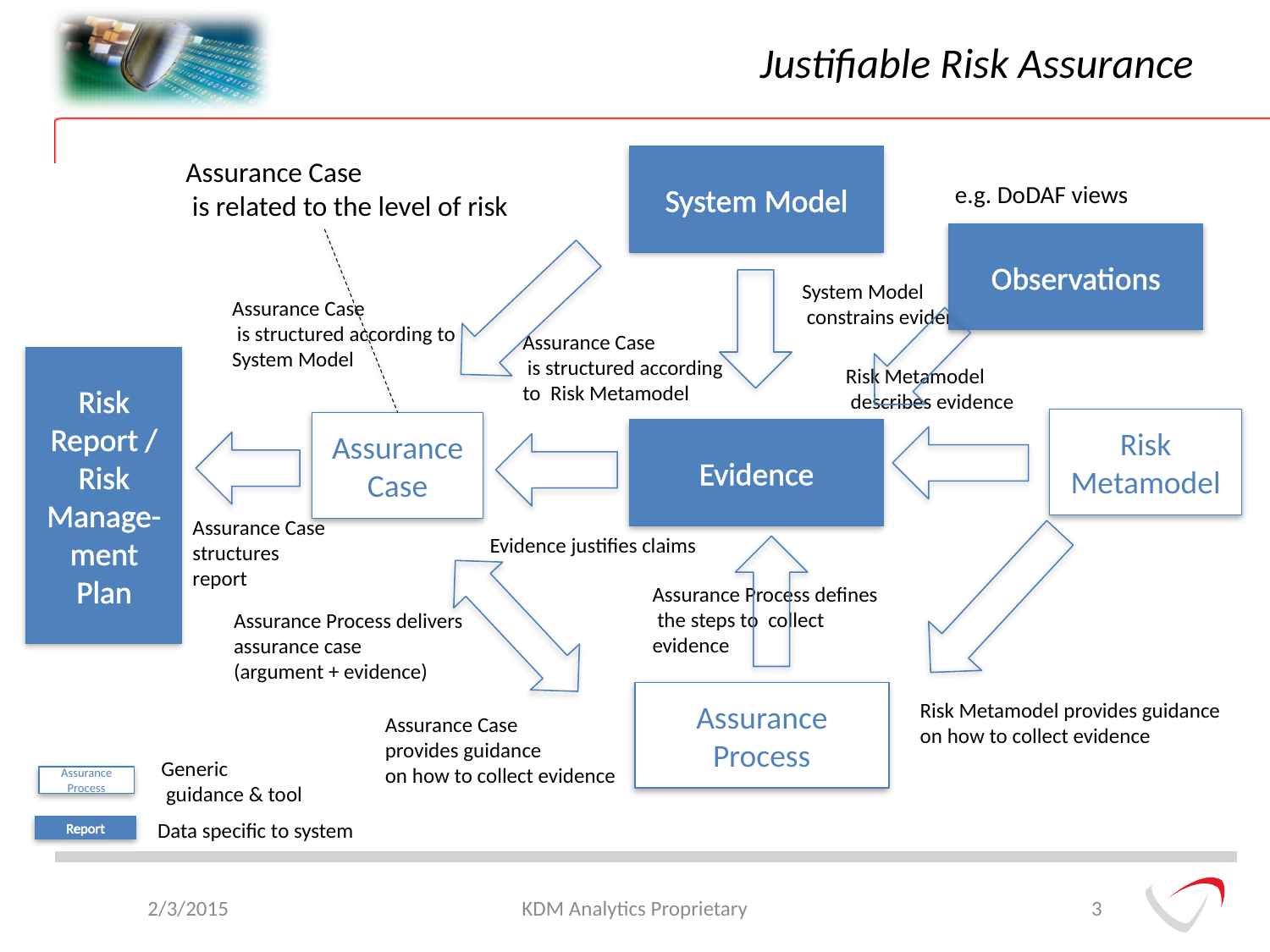

# Justifiable Risk Assurance
System Model
Assurance Case
 is related to the level of risk
e.g. DoDAF views
Observations
System Model
 constrains evidence

Assurance Case
 is structured according to
System Model

Assurance Case
 is structured according
to  Risk Metamodel

Risk Report / Risk Manage-ment
Plan
Risk Metamodel
 describes evidence
Risk Metamodel
Assurance Case
Evidence

Assurance Case
structures
report
Evidence justifies claims

Assurance Process defines
 the steps to  collect
evidence

Assurance Process delivers
assurance case
(argument + evidence)
Assurance Process
Risk Metamodel provides guidance
on how to collect evidence
Assurance Case
provides guidance
on how to collect evidence
Generic
 guidance & tool
Assurance Process
Data specific to system
Report